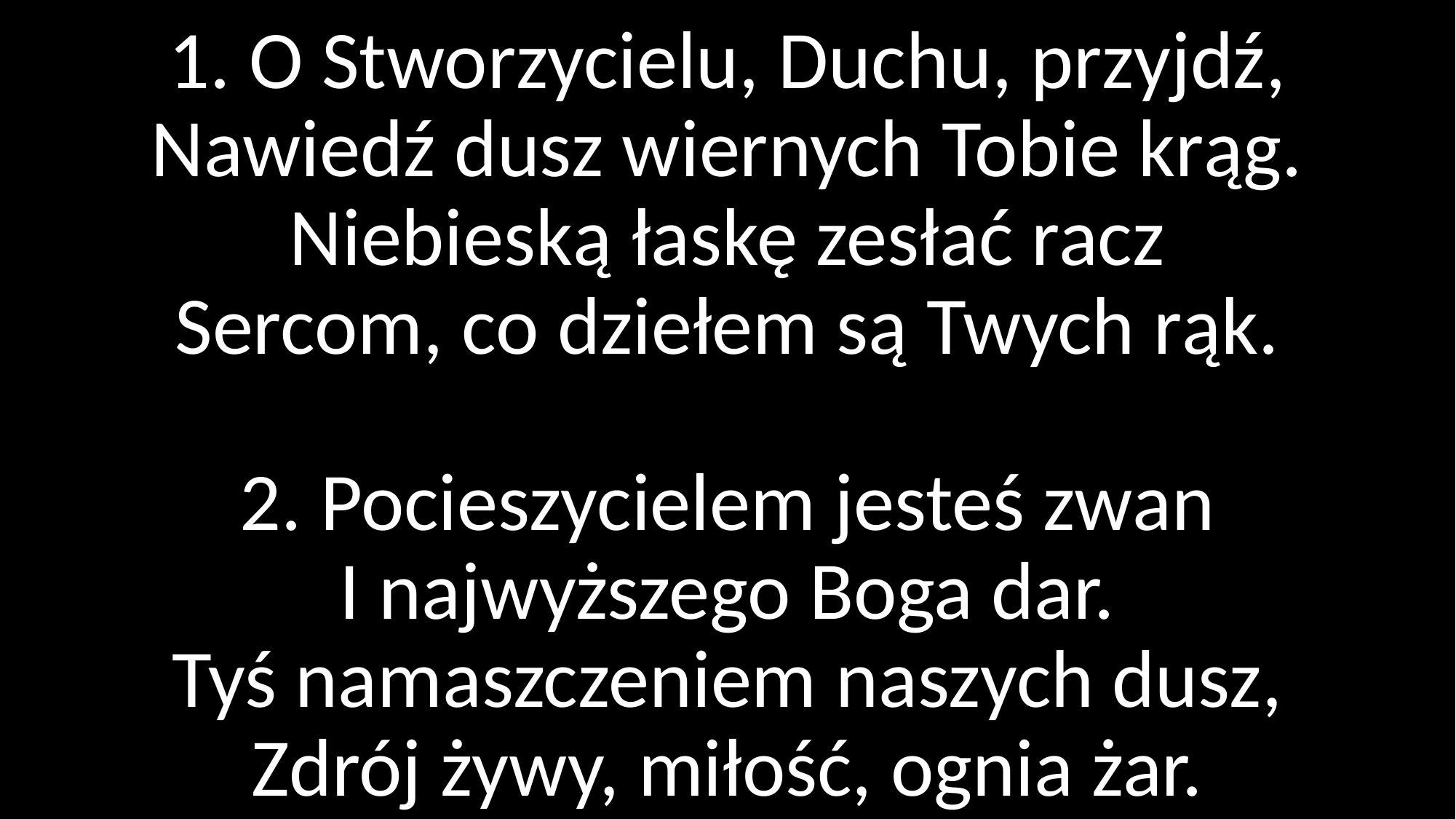

# 1. O Stworzycielu, Duchu, przyjdź, Nawiedź dusz wiernych Tobie krąg. Niebieską łaskę zesłać racz Sercom, co dziełem są Twych rąk. 2. Pocieszycielem jesteś zwan I najwyższego Boga dar. Tyś namaszczeniem naszych dusz, Zdrój żywy, miłość, ognia żar.